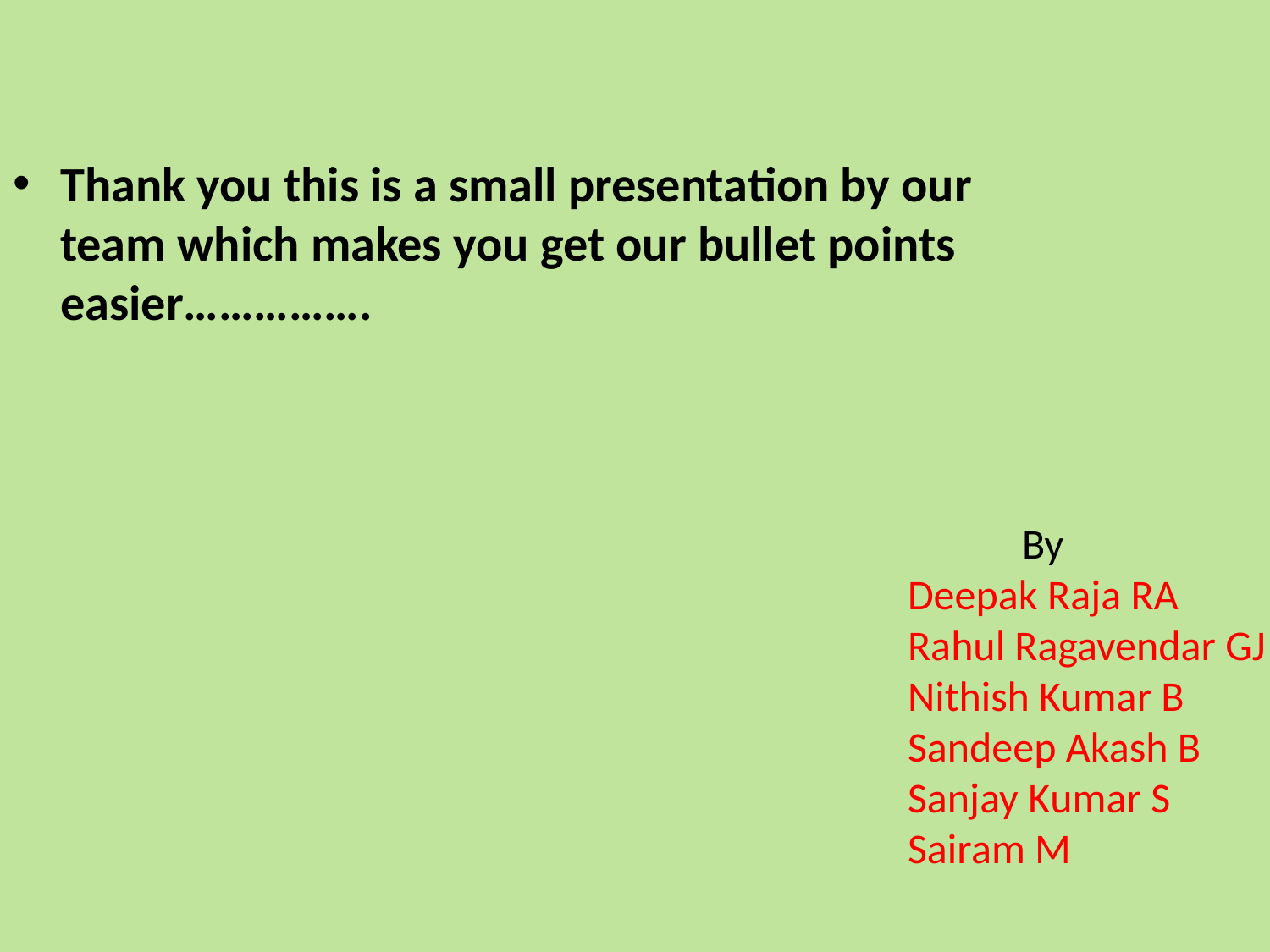

Thank you this is a small presentation by our team which makes you get our bullet points easier…………….
# By Deepak Raja RA Rahul Ragavendar GJ Nithish Kumar B Sandeep Akash B Sanjay Kumar S Sairam M